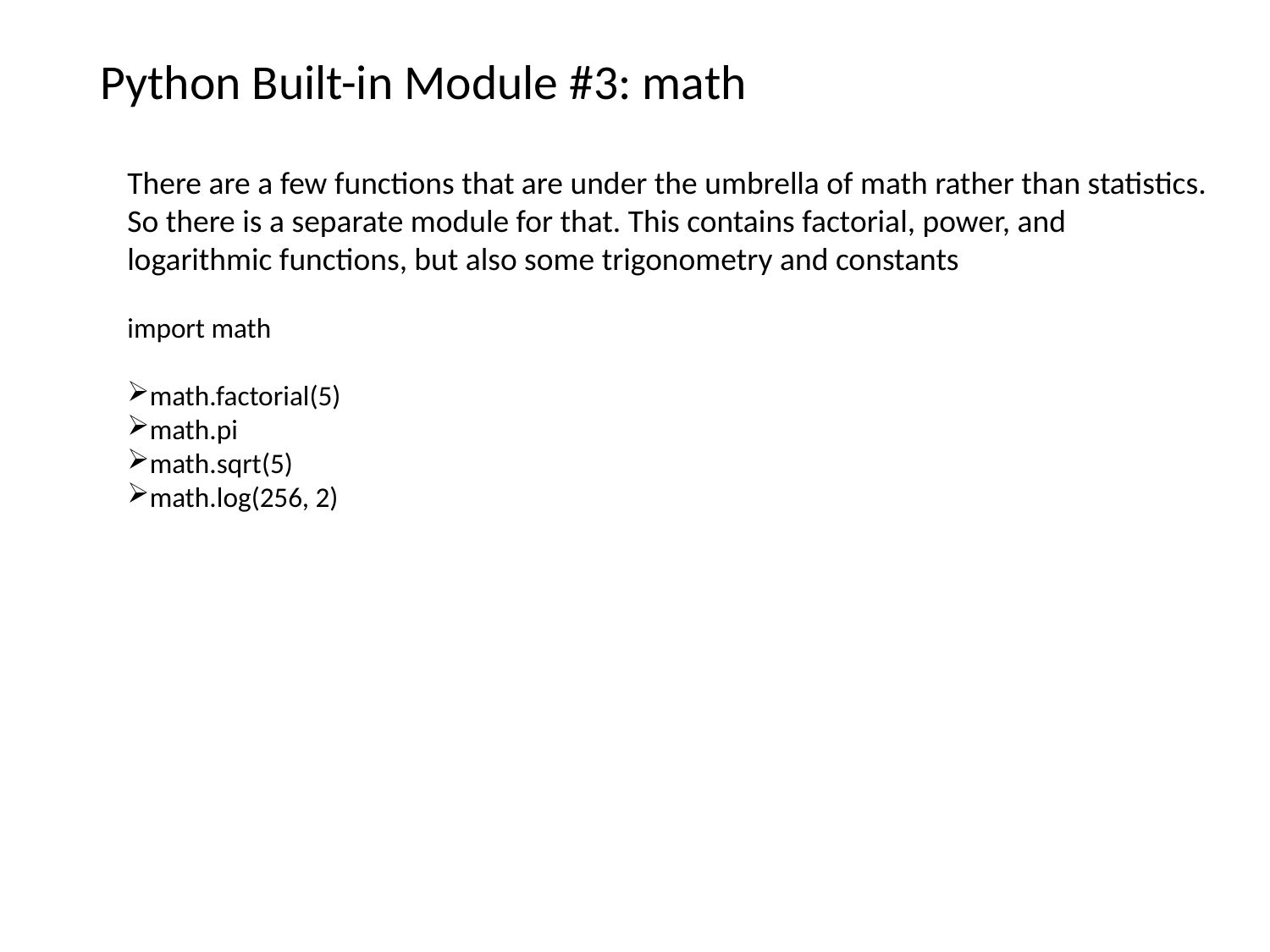

# Python Built-in Module #3: math
There are a few functions that are under the umbrella of math rather than statistics. So there is a separate module for that. This contains factorial, power, and logarithmic functions, but also some trigonometry and constants

import math

math.factorial(5)
math.pi
math.sqrt(5)
math.log(256, 2)